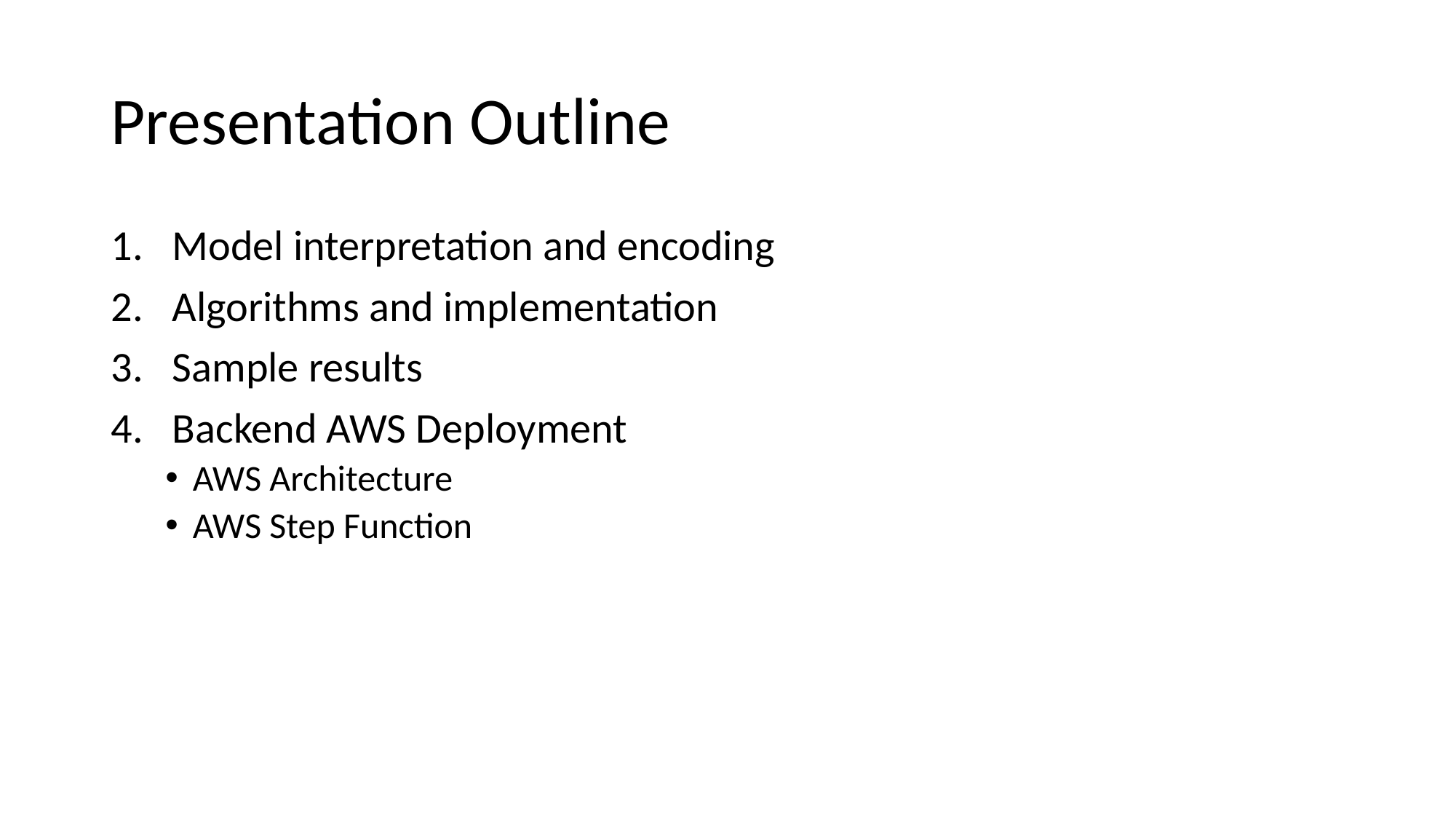

# Presentation Outline
Model interpretation and encoding
Algorithms and implementation
Sample results
Backend AWS Deployment
AWS Architecture
AWS Step Function